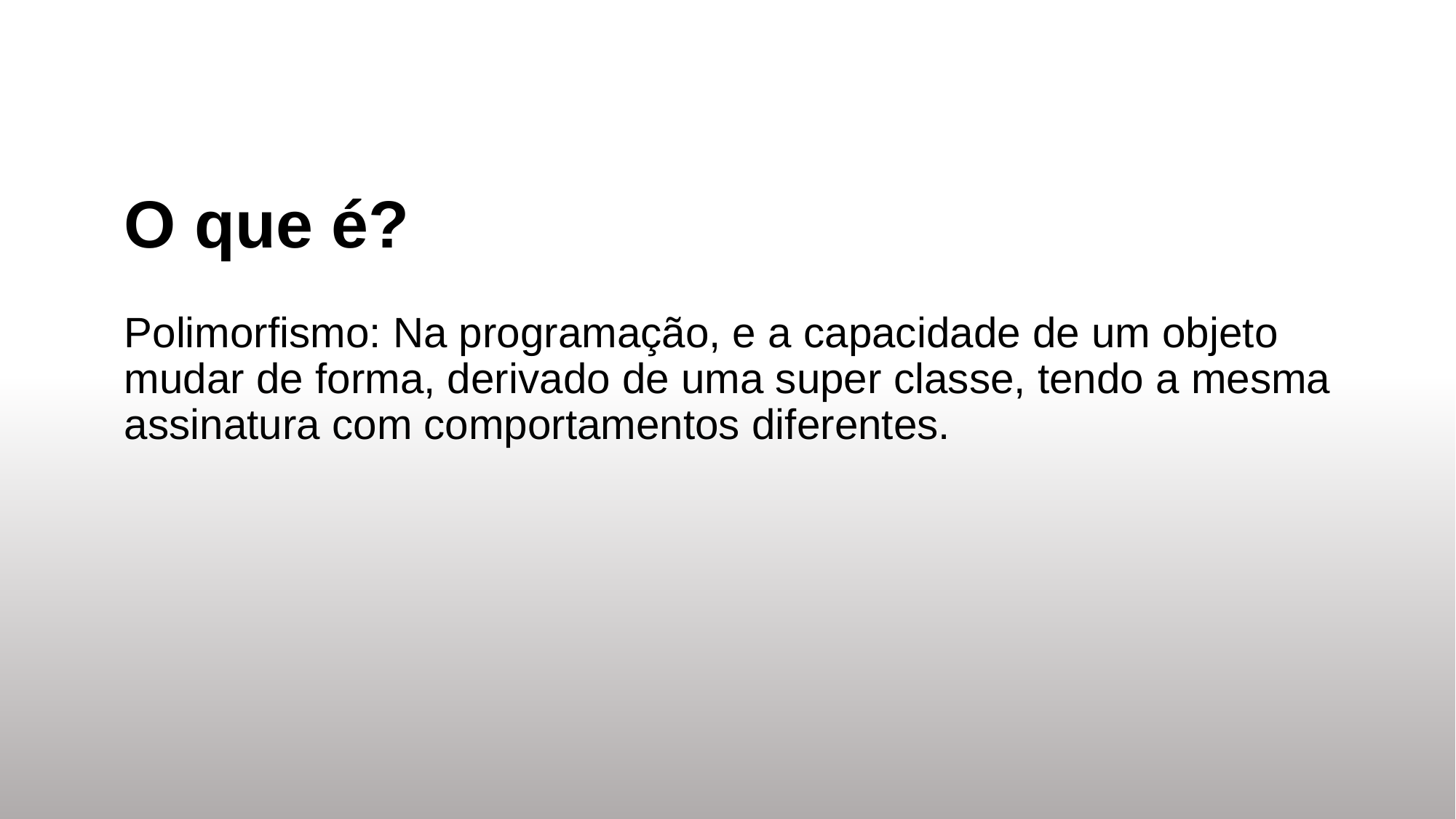

# O que é?
Polimorfismo: Na programação, e a capacidade de um objeto mudar de forma, derivado de uma super classe, tendo a mesma assinatura com comportamentos diferentes.